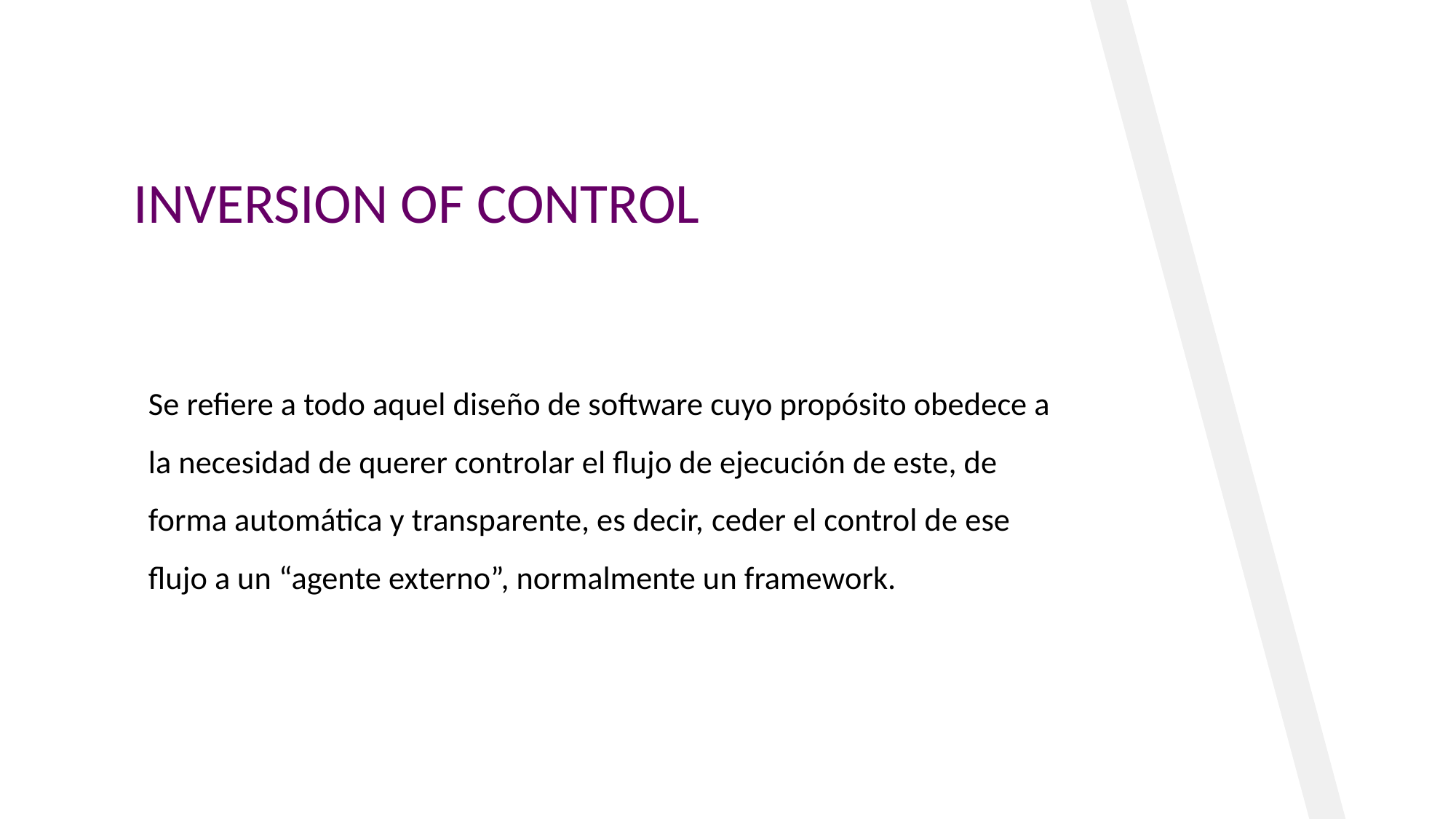

INVERSION OF CONTROL
Se refiere a todo aquel diseño de software cuyo propósito obedece a la necesidad de querer controlar el flujo de ejecución de este, de forma automática y transparente, es decir, ceder el control de ese flujo a un “agente externo”, normalmente un framework.
32